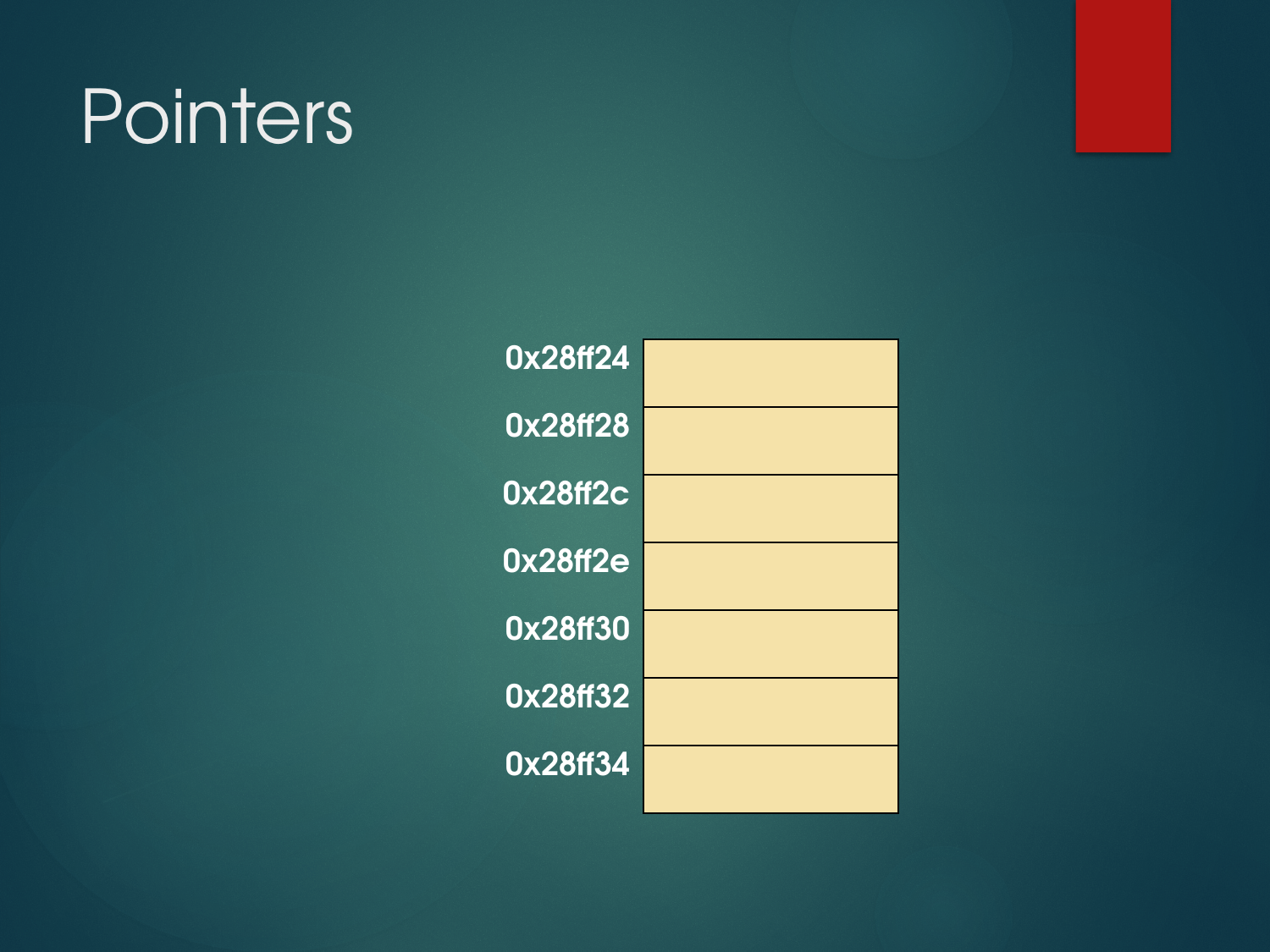

# Pointers

| 0x28ff24 |  |  |
| --- | --- | --- |
| 0x28ff28 |  |  |
| 0x28ff2c |  |  |
| 0x28ff2e |  |  |
| 0x28ff30 |  |  |
| 0x28ff32 |  |  |
| 0x28ff34 |  |  |